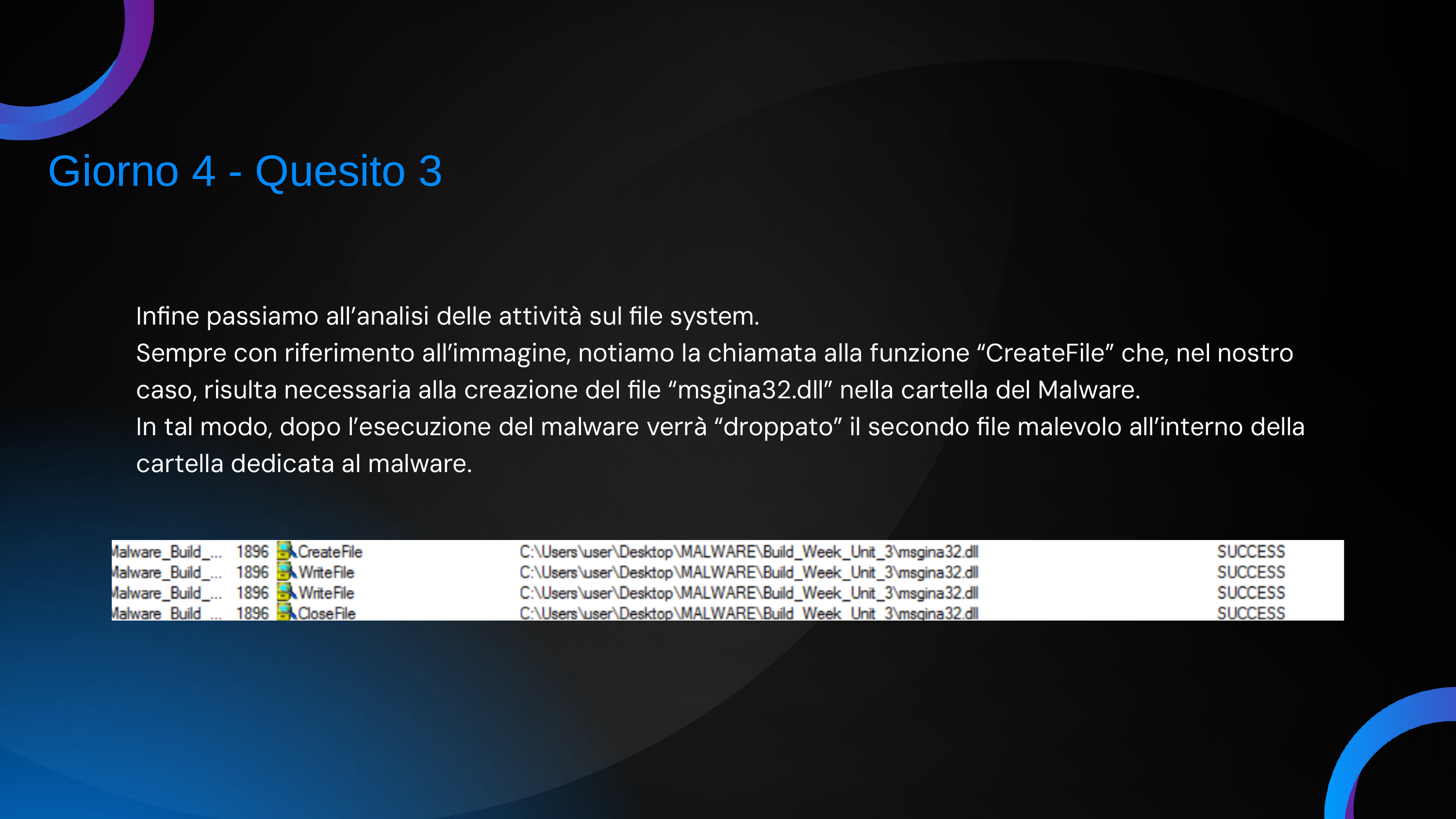

Giorno 4 - Quesito 3
Infine passiamo all’analisi delle attività sul file system.
Sempre con riferimento all’immagine, notiamo la chiamata alla funzione “CreateFile” che, nel nostro caso, risulta necessaria alla creazione del file “msgina32.dll” nella cartella del Malware.
In tal modo, dopo l’esecuzione del malware verrà “droppato” il secondo file malevolo all’interno della cartella dedicata al malware.